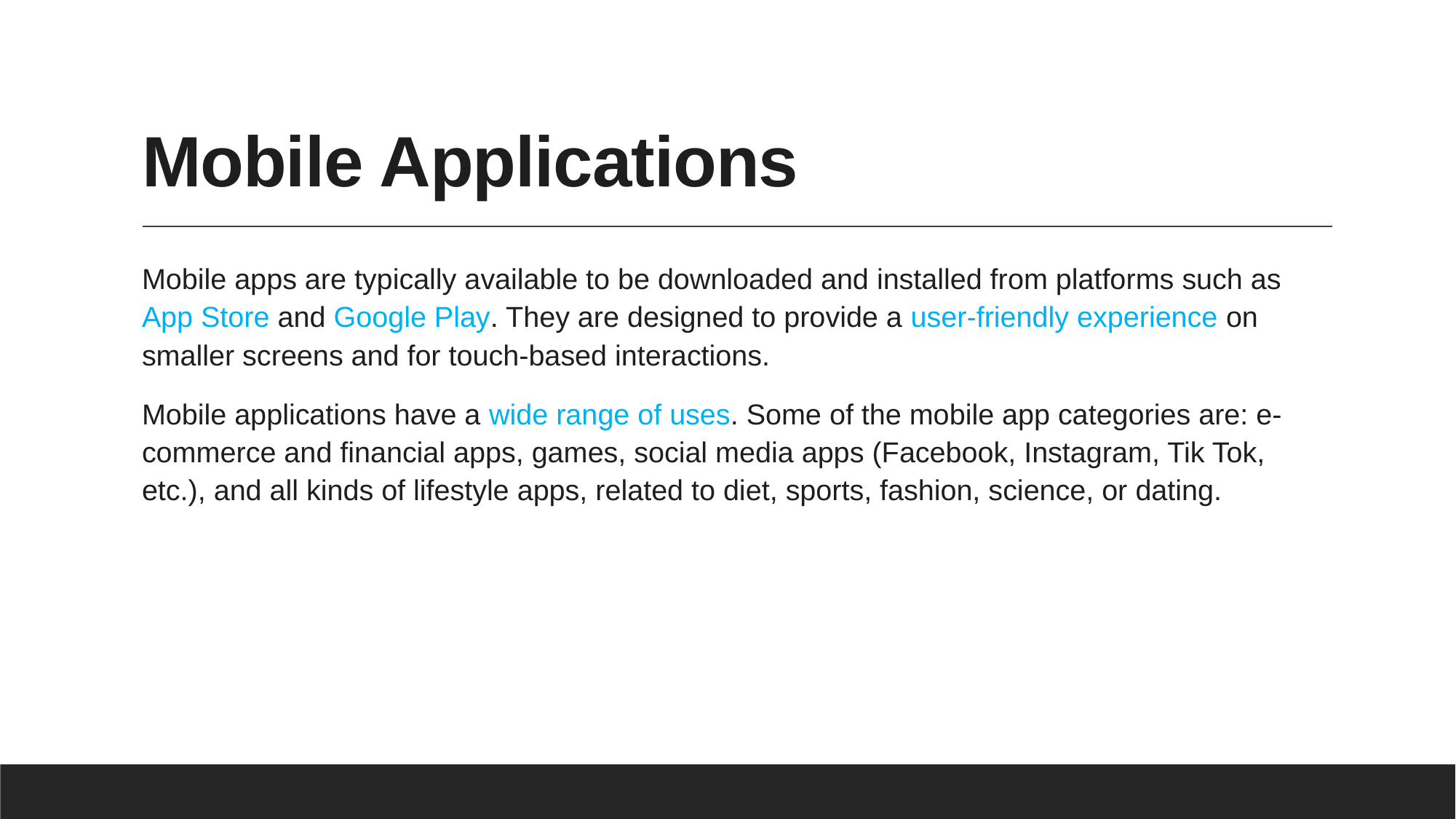

# Mobile Applications
Mobile apps are typically available to be downloaded and installed from platforms such as App Store and Google Play. They are designed to provide a user-friendly experience on smaller screens and for touch-based interactions.
Mobile applications have a wide range of uses. Some of the mobile app categories are: e-commerce and financial apps, games, social media apps (Facebook, Instagram, Tik Tok, etc.), and all kinds of lifestyle apps, related to diet, sports, fashion, science, or dating.